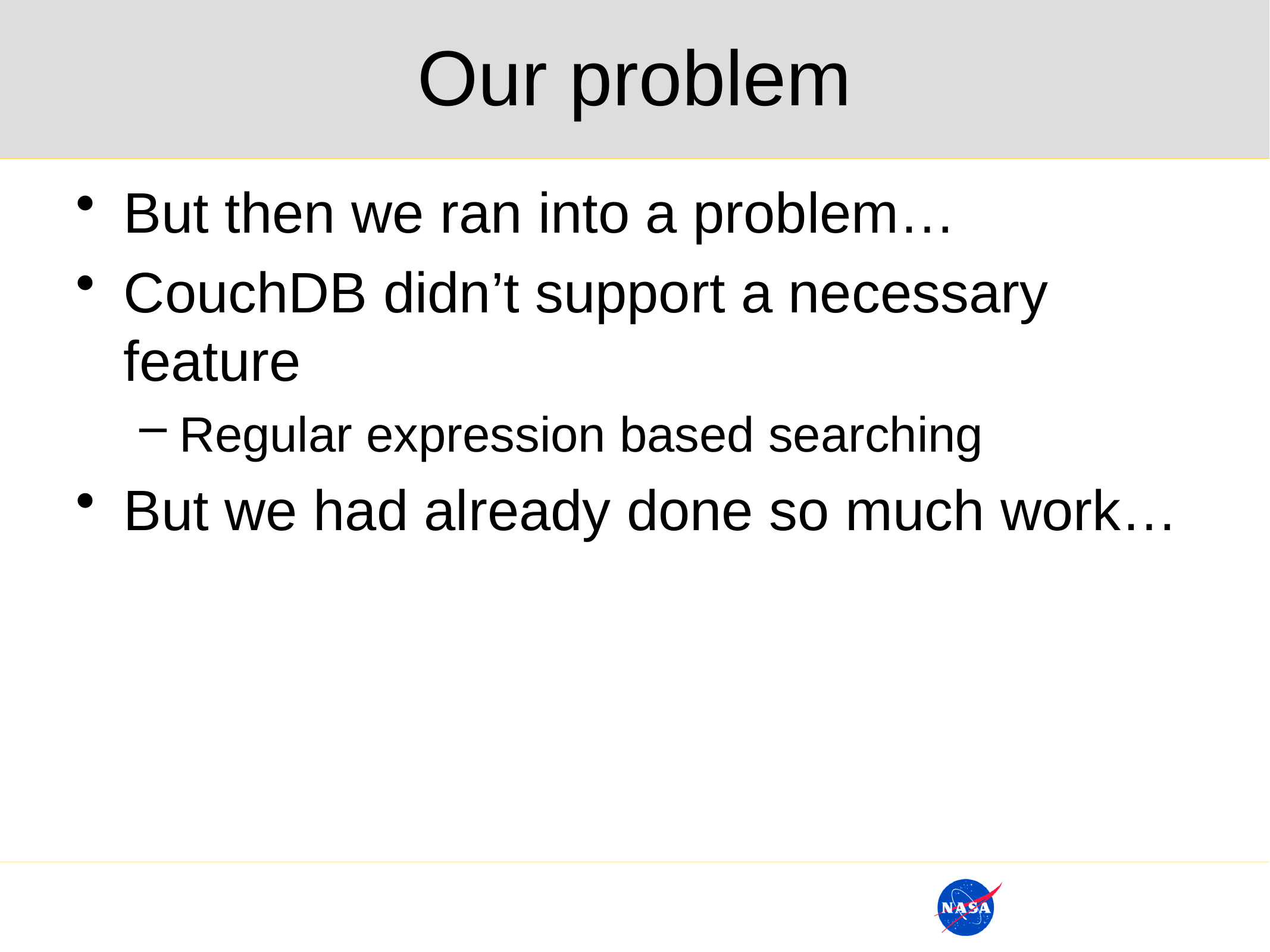

# Our problem
But then we ran into a problem…
CouchDB didn’t support a necessary feature
Regular expression based searching
But we had already done so much work…